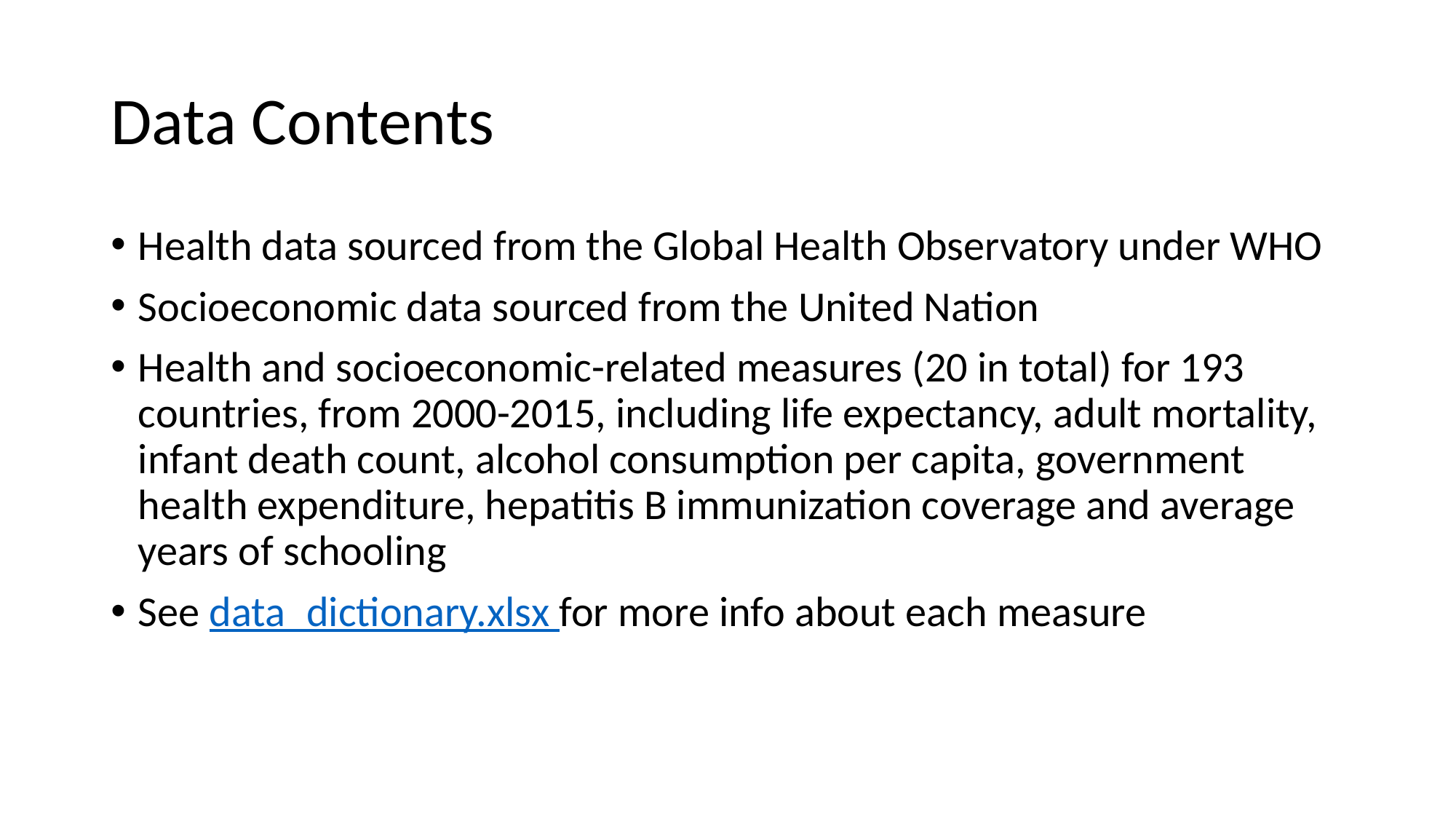

# Data Contents
Health data sourced from the Global Health Observatory under WHO
Socioeconomic data sourced from the United Nation
Health and socioeconomic-related measures (20 in total) for 193 countries, from 2000-2015, including life expectancy, adult mortality, infant death count, alcohol consumption per capita, government health expenditure, hepatitis B immunization coverage and average years of schooling
See data_dictionary.xlsx for more info about each measure